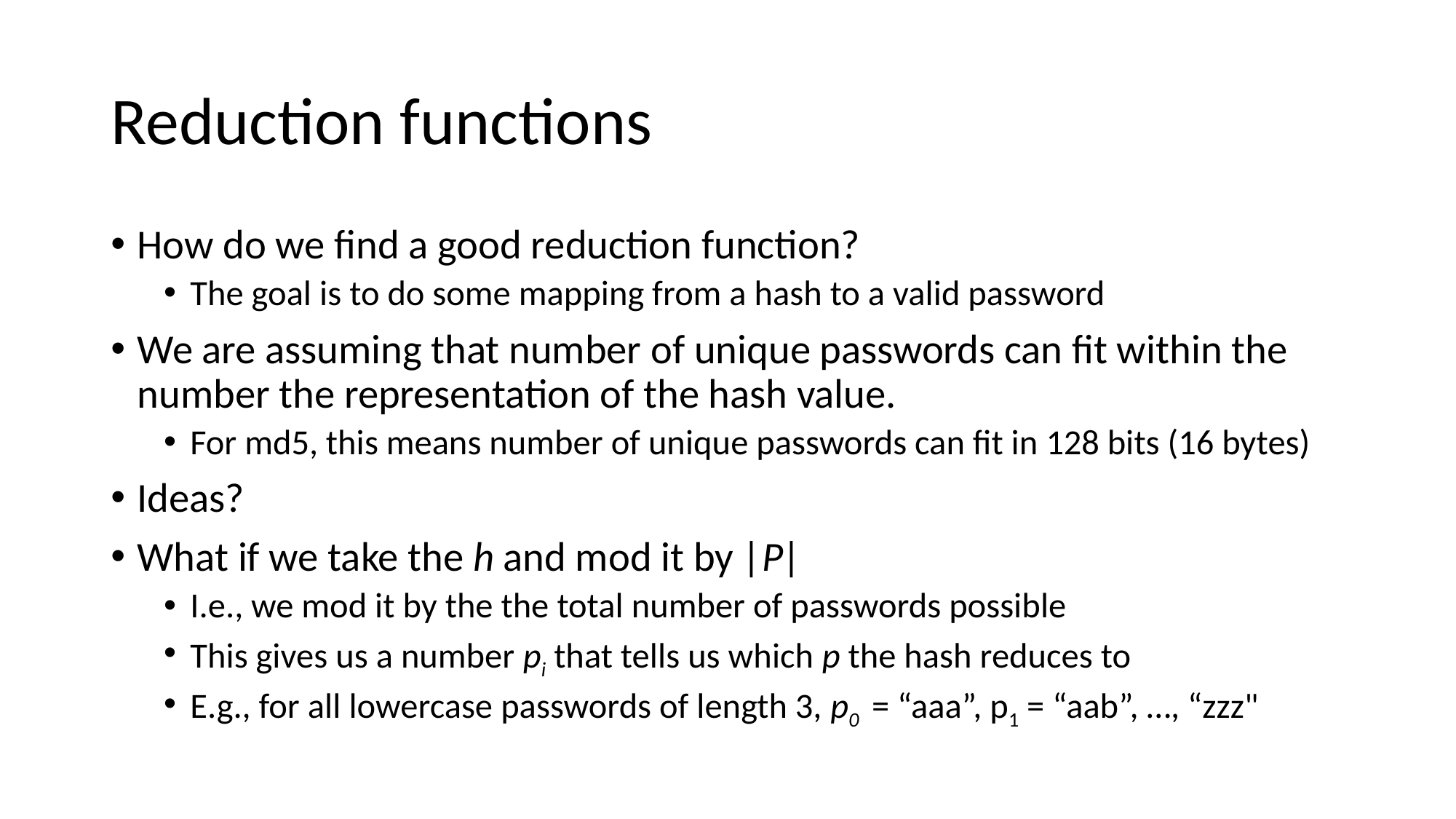

# Reduction functions
How do we find a good reduction function?
The goal is to do some mapping from a hash to a valid password
We are assuming that number of unique passwords can fit within the number the representation of the hash value.
For md5, this means number of unique passwords can fit in 128 bits (16 bytes)
Ideas?
What if we take the h and mod it by |P|
I.e., we mod it by the the total number of passwords possible
This gives us a number pi that tells us which p the hash reduces to
E.g., for all lowercase passwords of length 3, p0  = “aaa”, p1 = “aab”, …, “zzz"